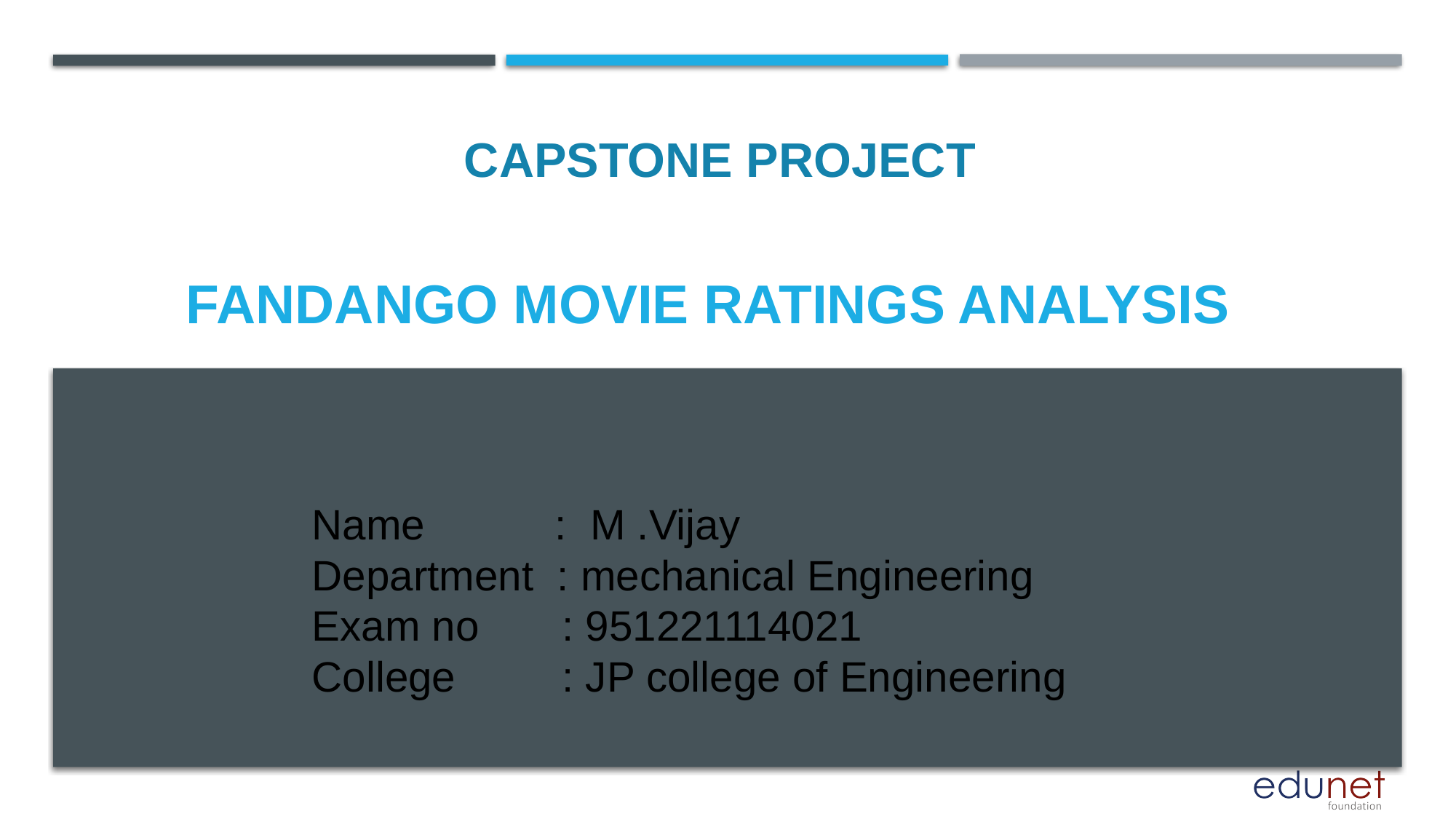

CAPSTONE PROJECT
# Fandango movie ratings analysis
Name           :  M .Vijay
Department  : mechanical Engineering
Exam no       : 951221114021
College         : JP college of Engineering